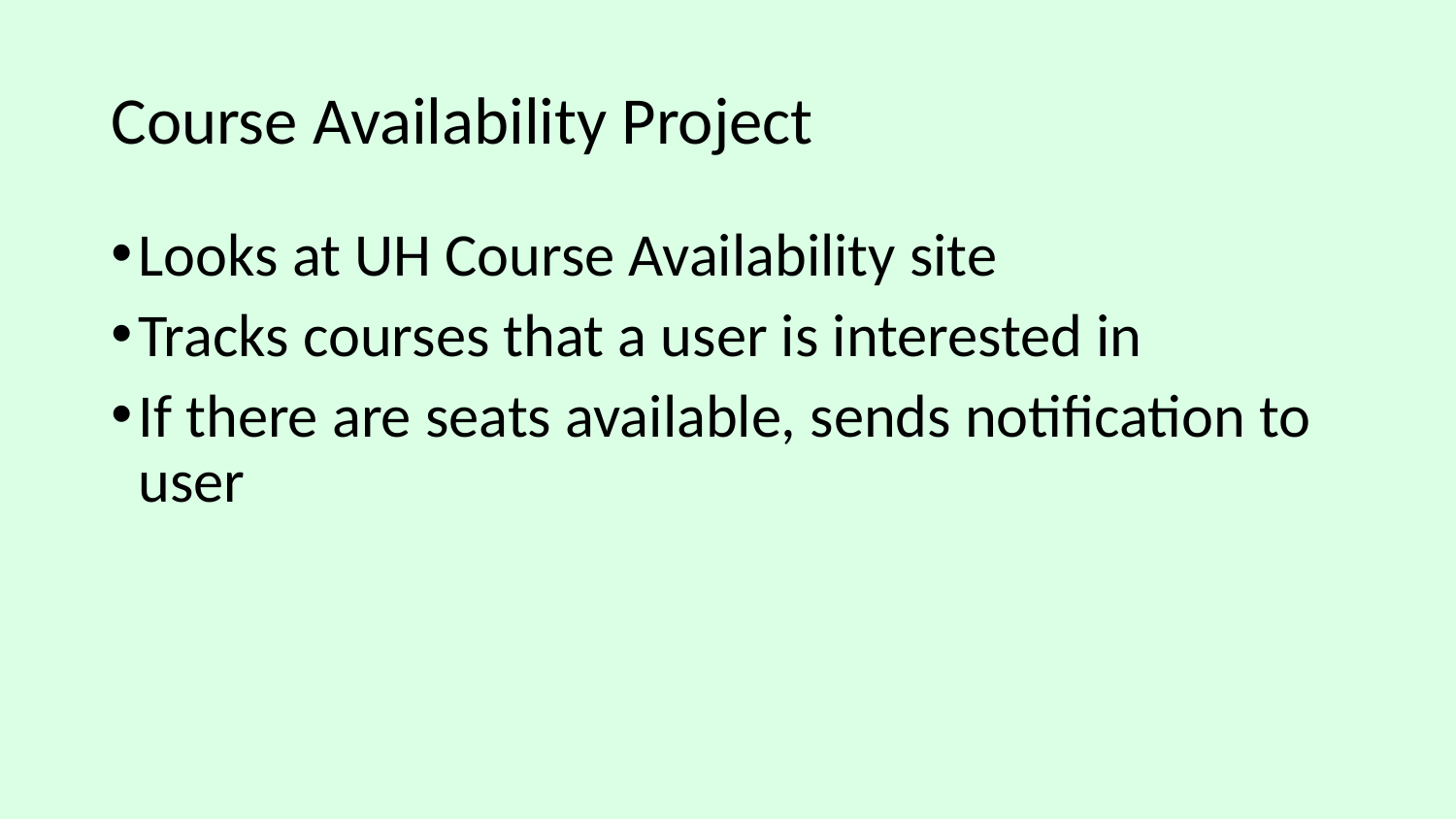

# Course Availability Project
Looks at UH Course Availability site
Tracks courses that a user is interested in
If there are seats available, sends notification to user